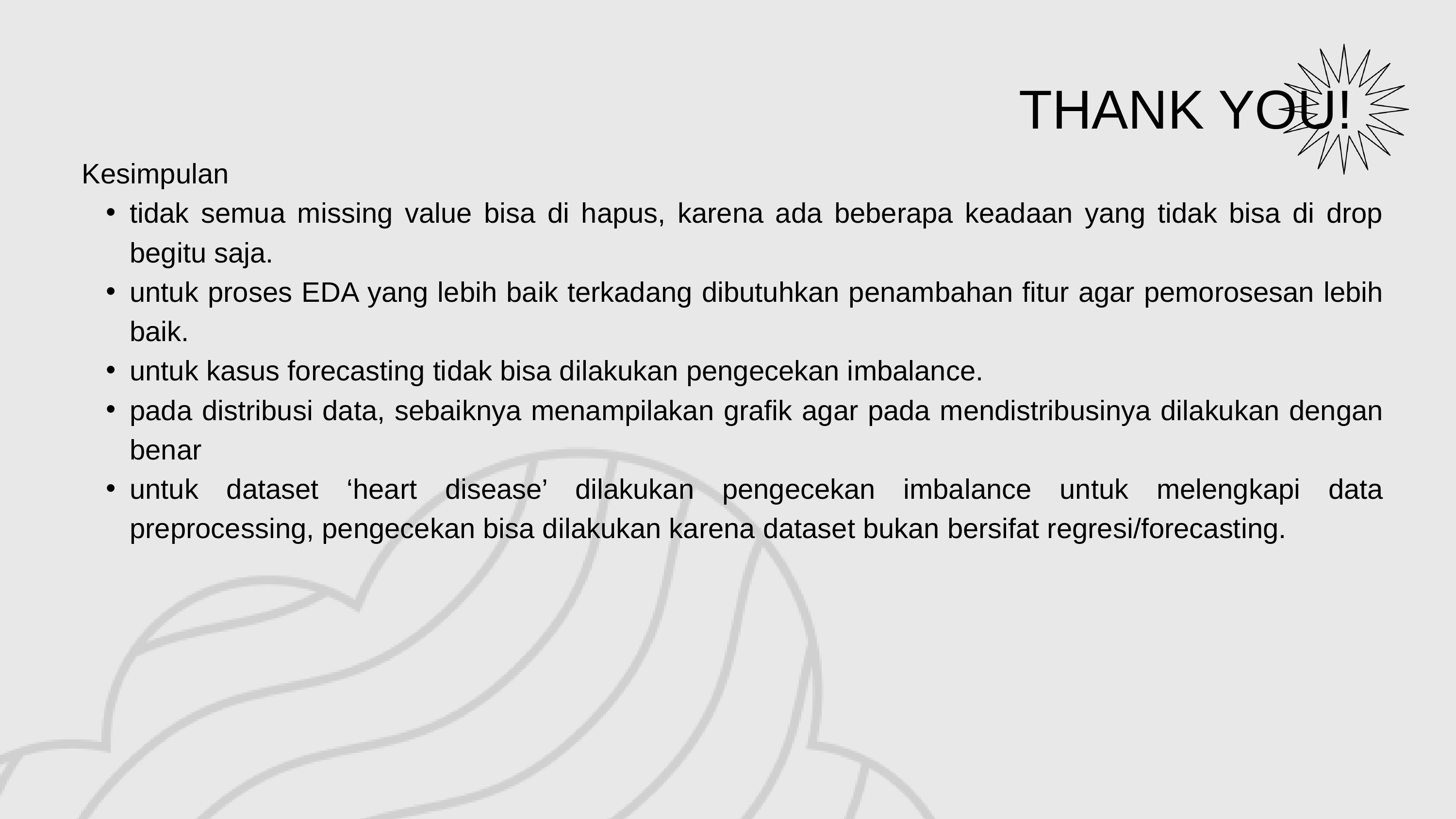

THANK YOU!
Kesimpulan
tidak semua missing value bisa di hapus, karena ada beberapa keadaan yang tidak bisa di drop begitu saja.
untuk proses EDA yang lebih baik terkadang dibutuhkan penambahan fitur agar pemorosesan lebih baik.
untuk kasus forecasting tidak bisa dilakukan pengecekan imbalance.
pada distribusi data, sebaiknya menampilakan grafik agar pada mendistribusinya dilakukan dengan benar
untuk dataset ‘heart disease’ dilakukan pengecekan imbalance untuk melengkapi data preprocessing, pengecekan bisa dilakukan karena dataset bukan bersifat regresi/forecasting.